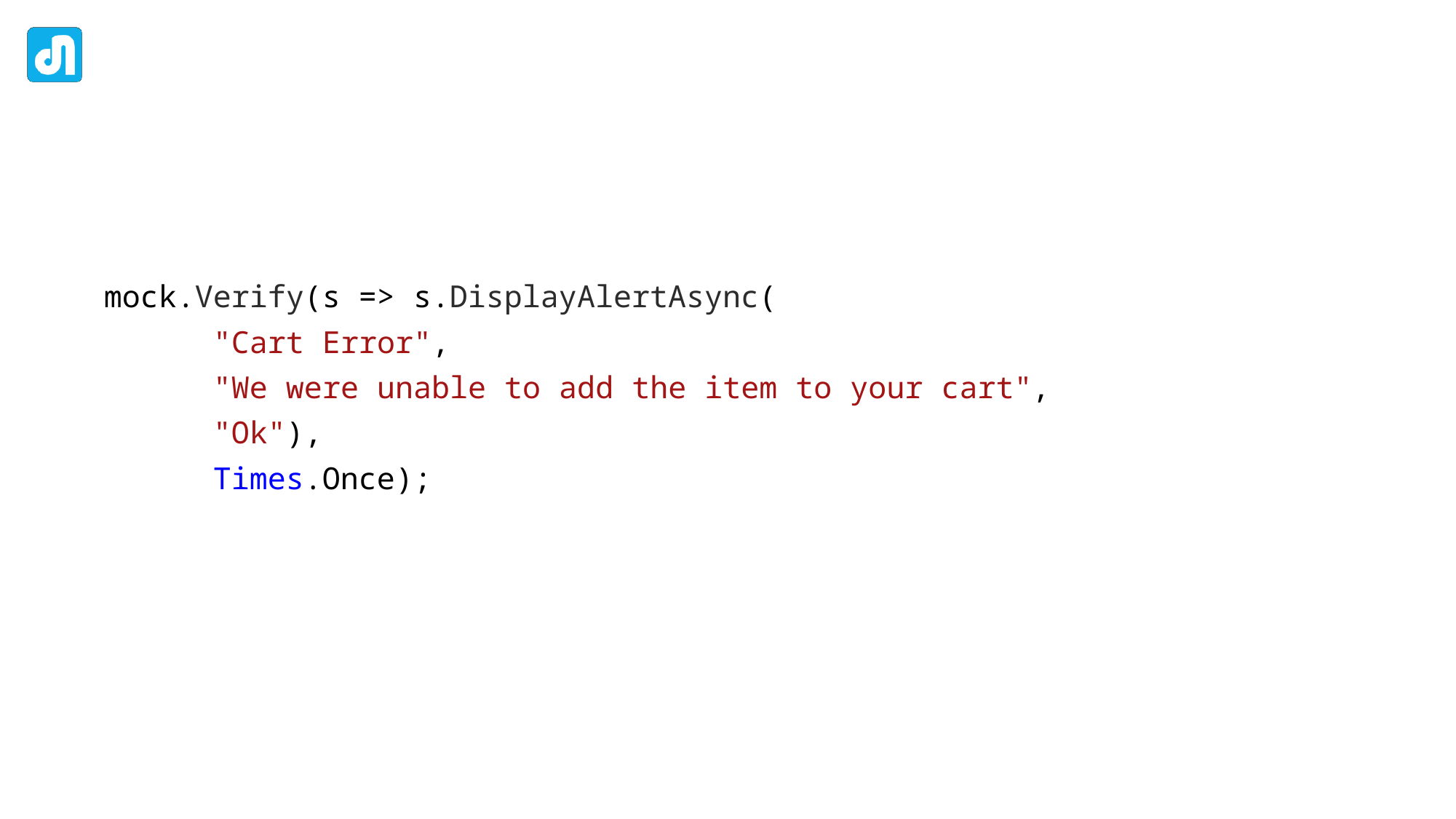

mock.Verify(s => s.DisplayAlertAsync(
	"Cart Error",
	"We were unable to add the item to your cart",
	"Ok"),
	Times.Once);